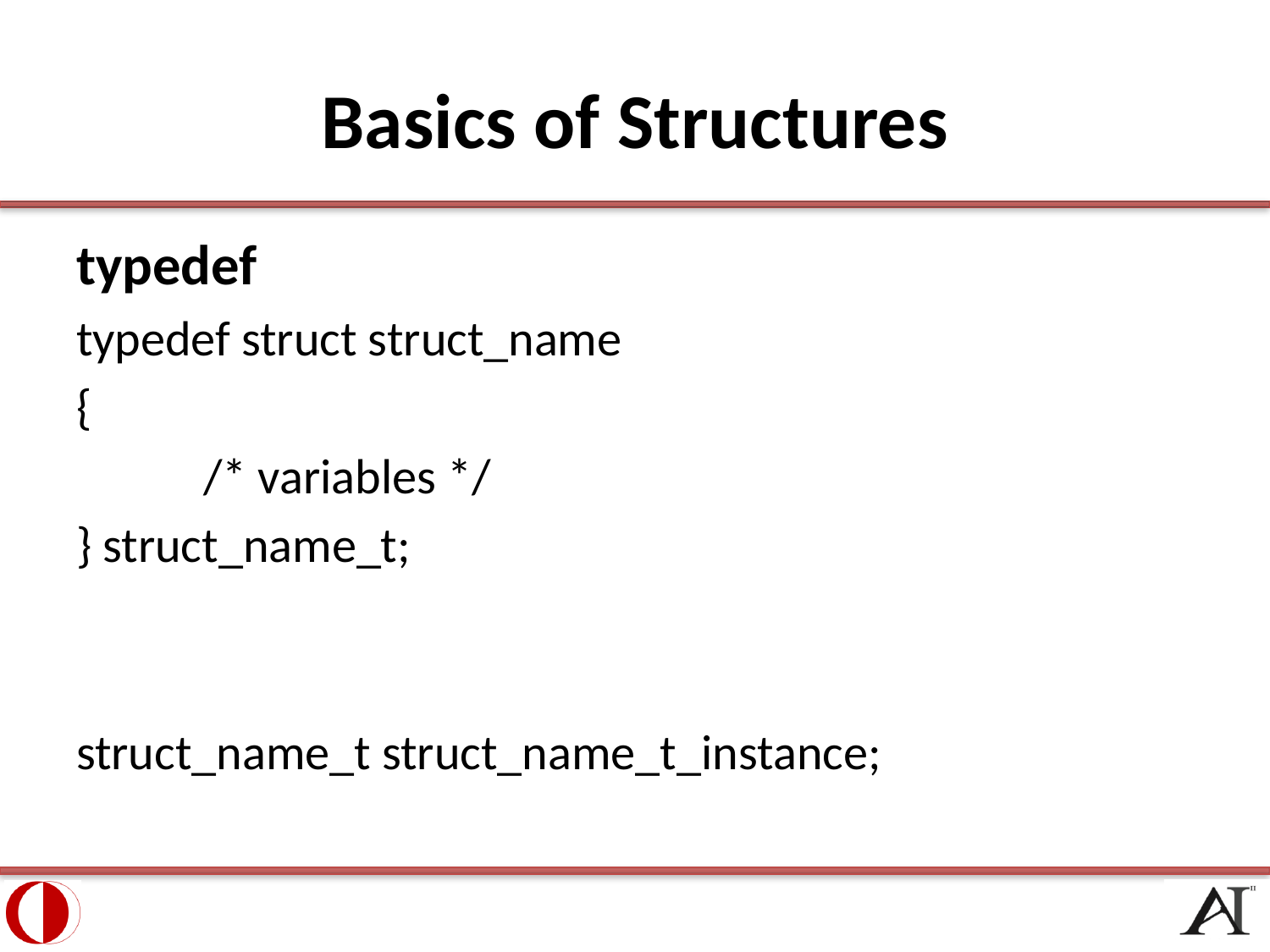

# Basics of Structures
typedef
typedef struct struct_name
{
	/* variables */
} struct_name_t;

struct_name_t struct_name_t_instance;
12